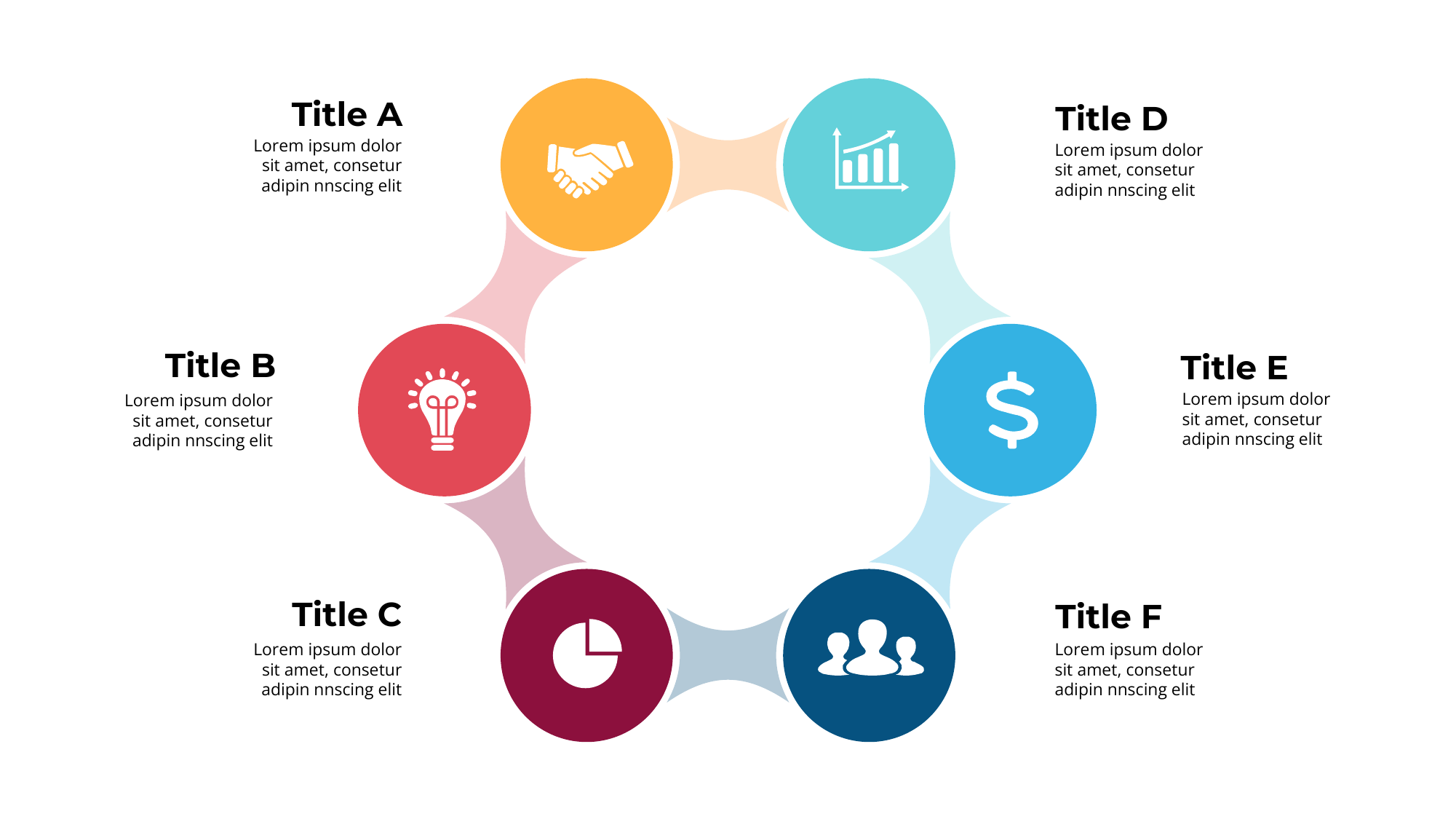

Title A
Title D

Lorem ipsum dolor sit amet, consetur adipin nnscing elit
Lorem ipsum dolor sit amet, consetur adipin nnscing elit

Title B
Title E

Lorem ipsum dolor sit amet, consetur adipin nnscing elit
Lorem ipsum dolor sit amet, consetur adipin nnscing elit

Title C
Title F

Lorem ipsum dolor sit amet, consetur adipin nnscing elit
Lorem ipsum dolor sit amet, consetur adipin nnscing elit